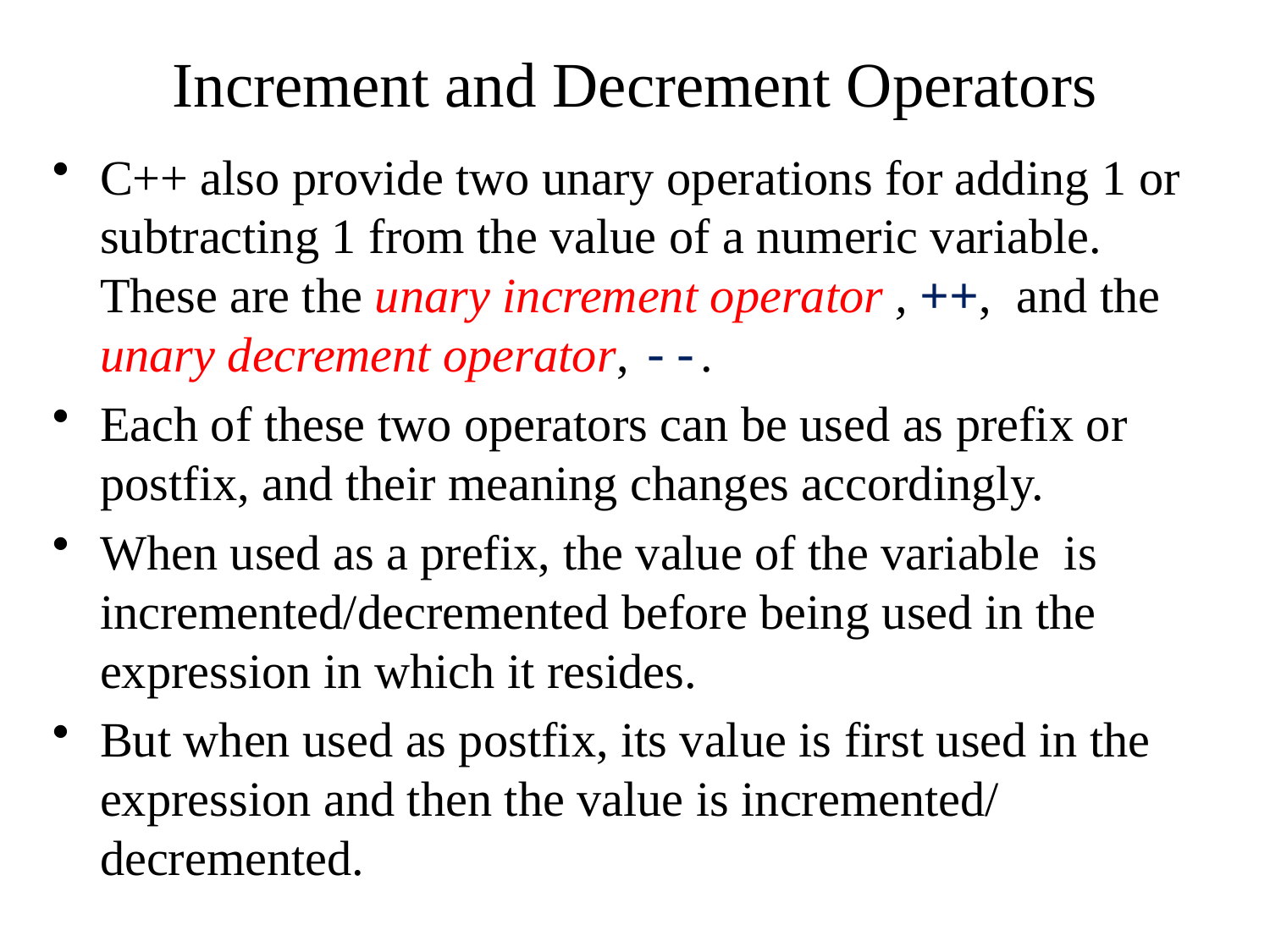

# Increment and Decrement Operators
C++ also provide two unary operations for adding 1 or subtracting 1 from the value of a numeric variable. These are the unary increment operator , ++,  and the unary decrement operator, --.
Each of these two operators can be used as prefix or postfix, and their meaning changes accordingly.
When used as a prefix, the value of the variable  is incremented/decremented before being used in the expression in which it resides.
But when used as postfix, its value is first used in the expression and then the value is incremented/ decremented.